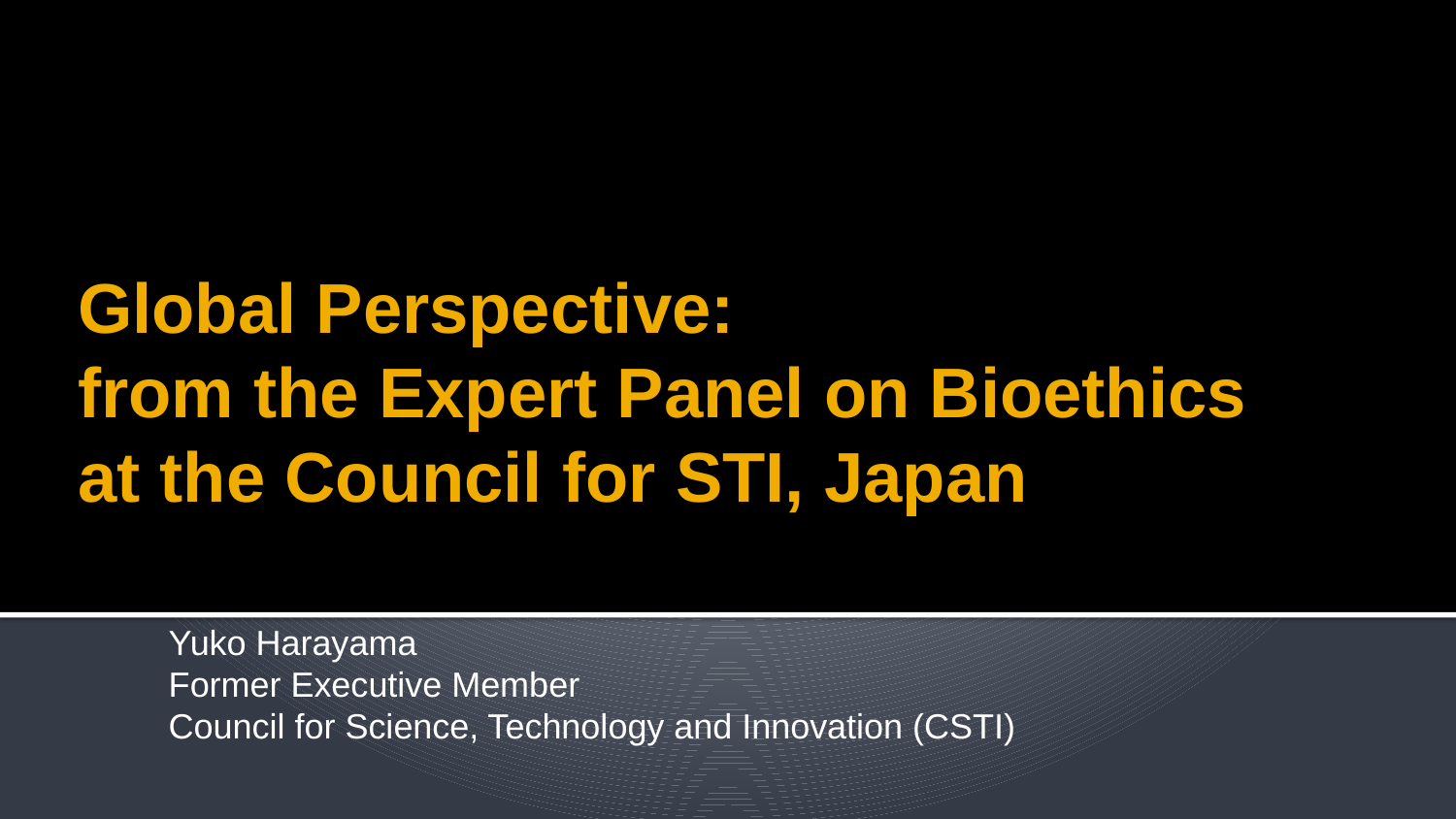

# Global Perspective: from the Expert Panel on Bioethics at the Council for STI, Japan
Yuko Harayama
Former Executive Member
Council for Science, Technology and Innovation (CSTI)